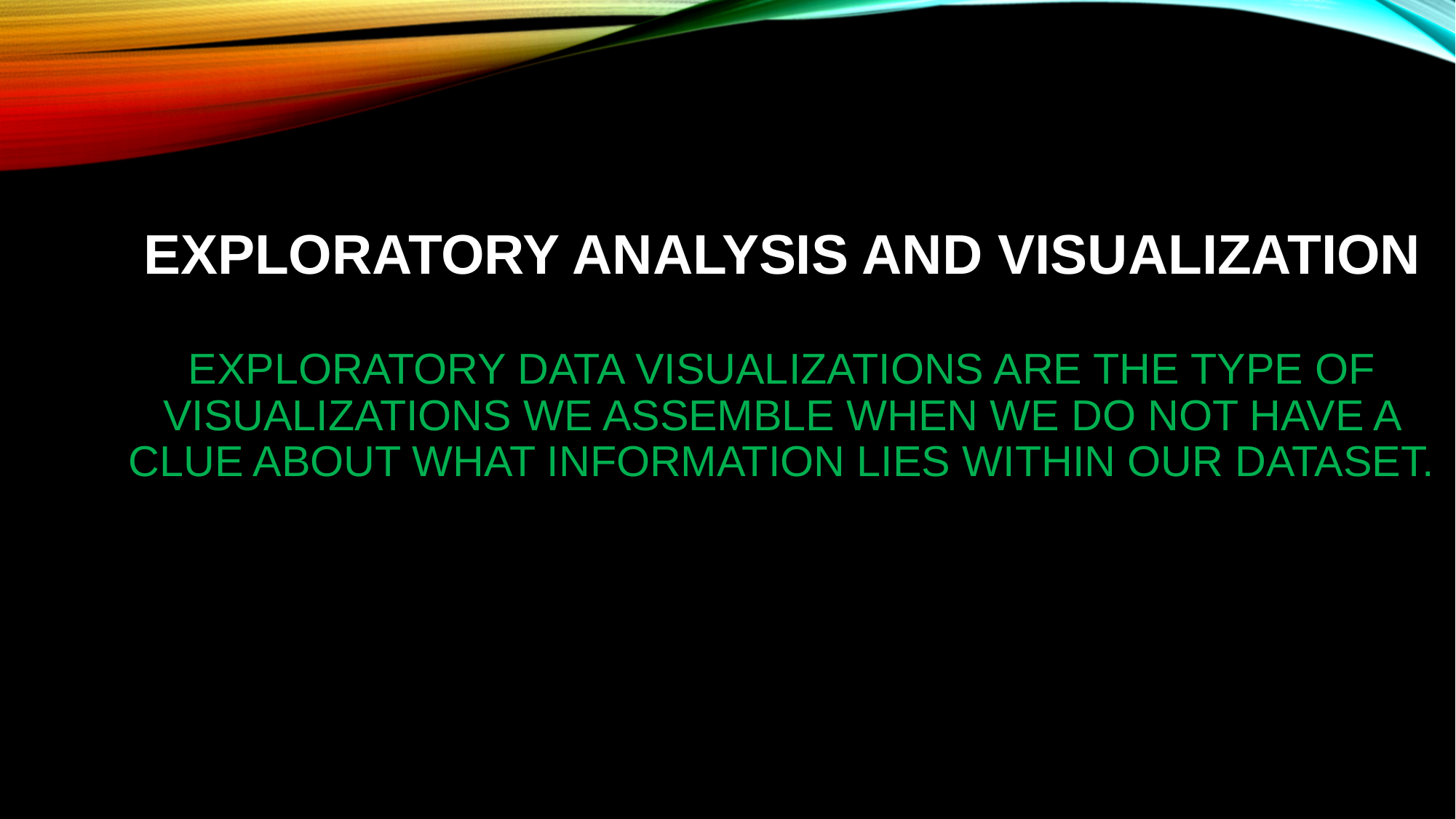

Exploratory Analysis and Visualization
Exploratory data visualizations are the type of visualizations we assemble when we do not have a clue about what information lies within our dataset.